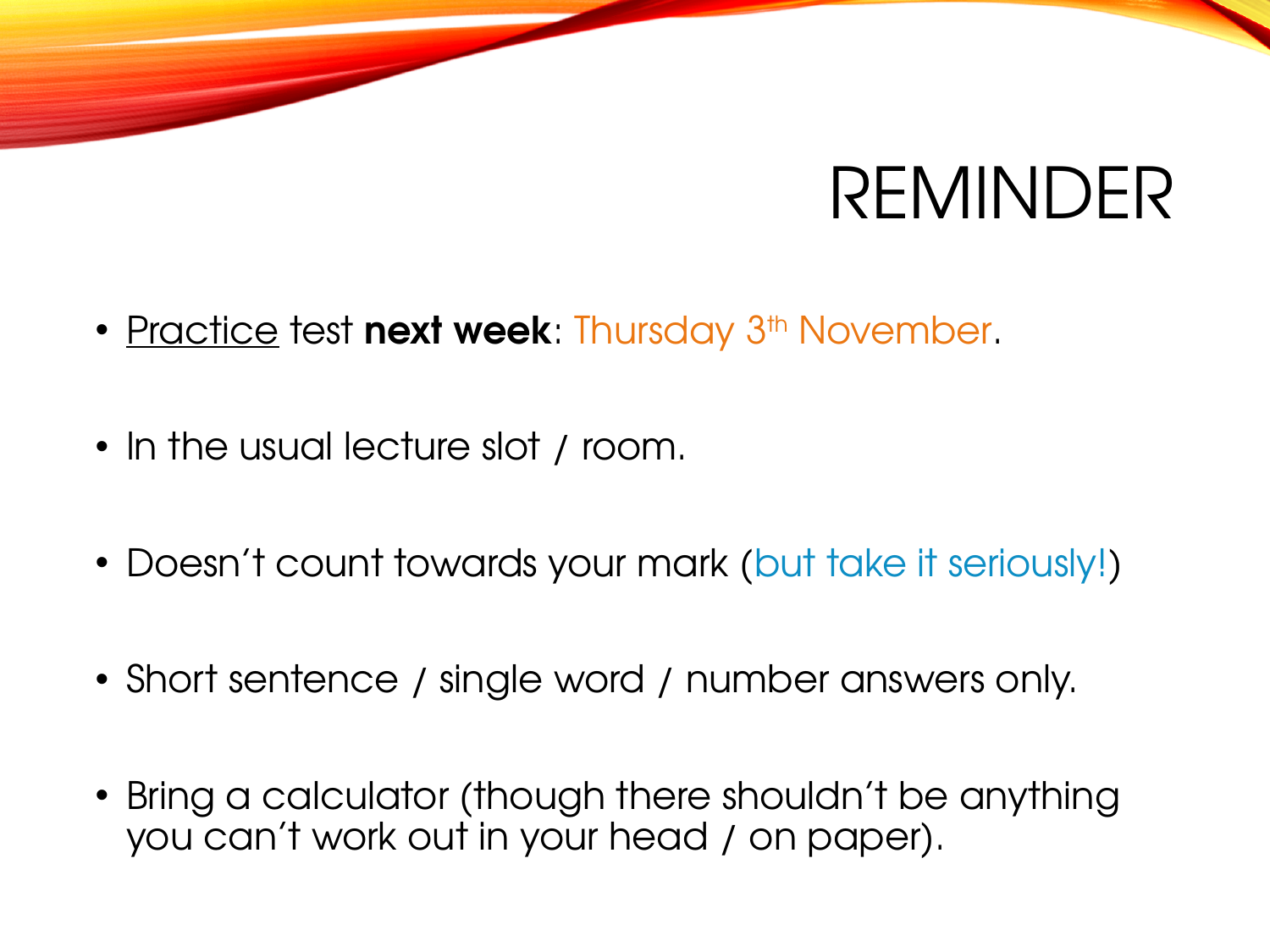

# reminder
Practice test next week: Thursday 3th November.

In the usual lecture slot / room.

Doesn’t count towards your mark (but take it seriously!)

Short sentence / single word / number answers only.

Bring a calculator (though there shouldn’t be anything you can’t work out in your head / on paper).